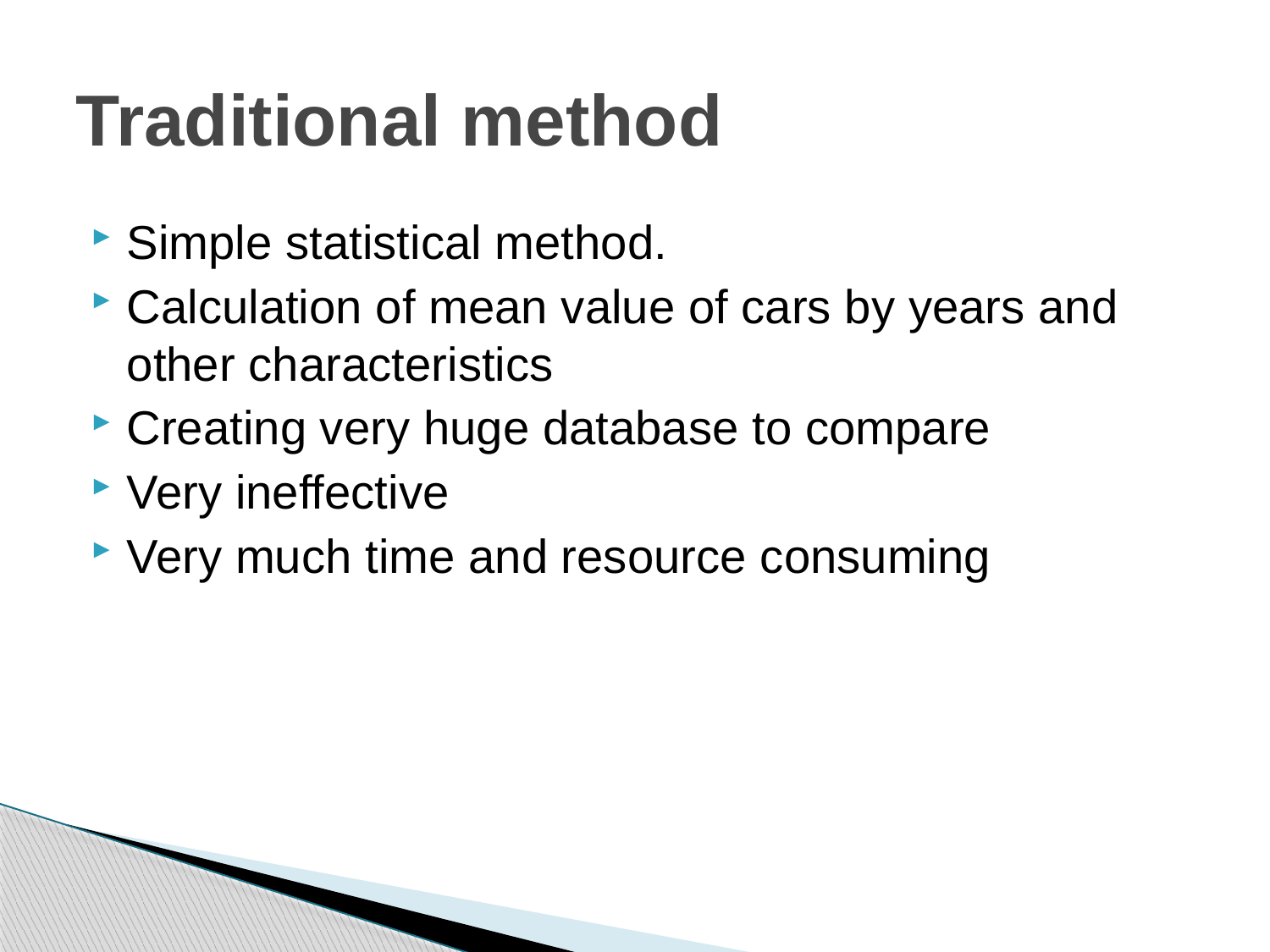

# Traditional method
Simple statistical method.
Calculation of mean value of cars by years and other characteristics
Creating very huge database to compare
Very ineffective
Very much time and resource consuming